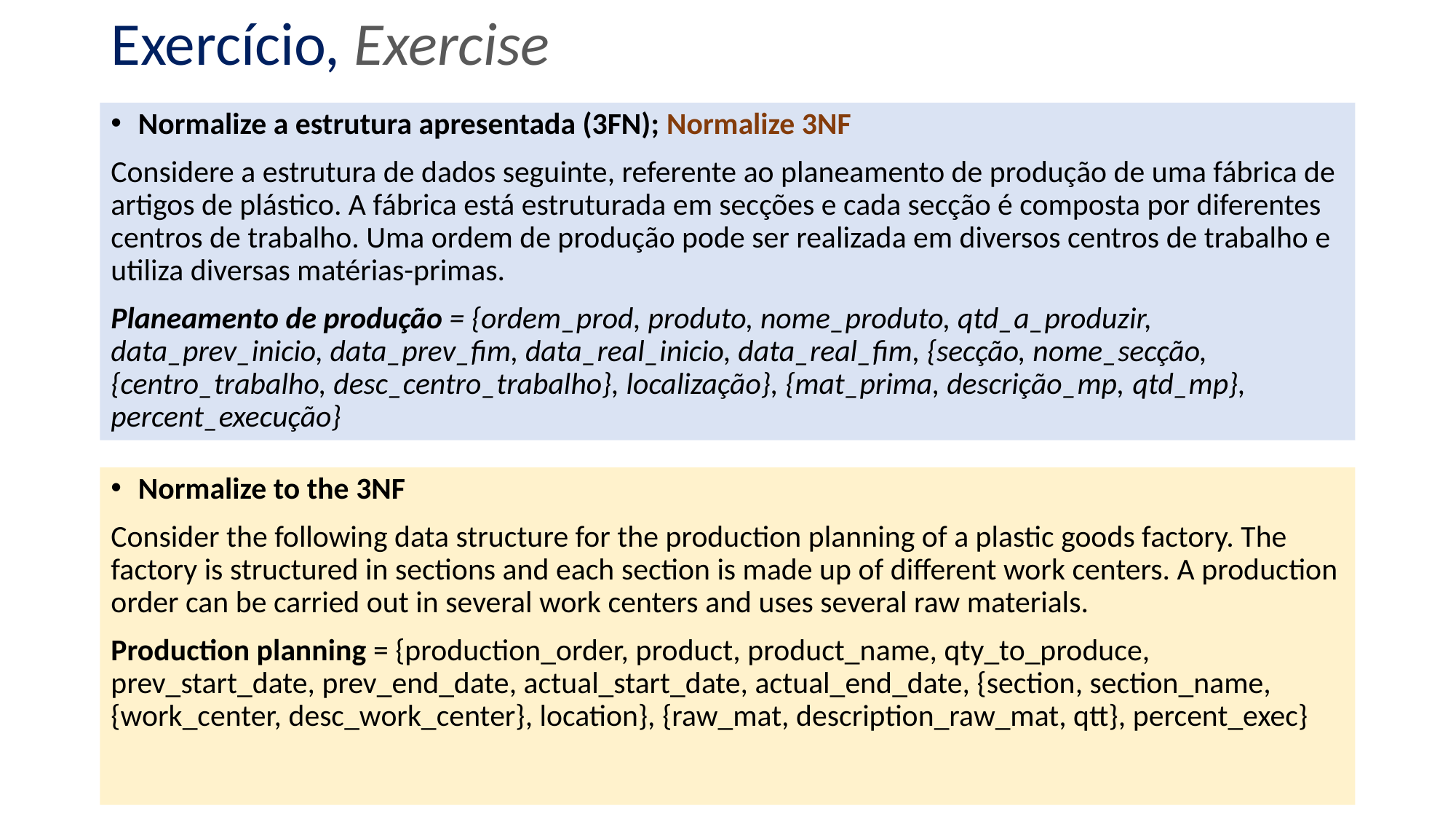

# Exercício, Exercise
Normalize a estrutura apresentada (3FN); Normalize 3NF
Considere a estrutura de dados seguinte, referente ao planeamento de produção de uma fábrica de artigos de plástico. A fábrica está estruturada em secções e cada secção é composta por diferentes centros de trabalho. Uma ordem de produção pode ser realizada em diversos centros de trabalho e utiliza diversas matérias-primas.
Planeamento de produção = {ordem_prod, produto, nome_produto, qtd_a_produzir, data_prev_inicio, data_prev_fim, data_real_inicio, data_real_fim, {secção, nome_secção, {centro_trabalho, desc_centro_trabalho}, localização}, {mat_prima, descrição_mp, qtd_mp}, percent_execução}
Normalize to the 3NF
Consider the following data structure for the production planning of a plastic goods factory. The factory is structured in sections and each section is made up of different work centers. A production order can be carried out in several work centers and uses several raw materials.
Production planning = {production_order, product, product_name, qty_to_produce, prev_start_date, prev_end_date, actual_start_date, actual_end_date, {section, section_name, {work_center, desc_work_center}, location}, {raw_mat, description_raw_mat, qtt}, percent_exec}